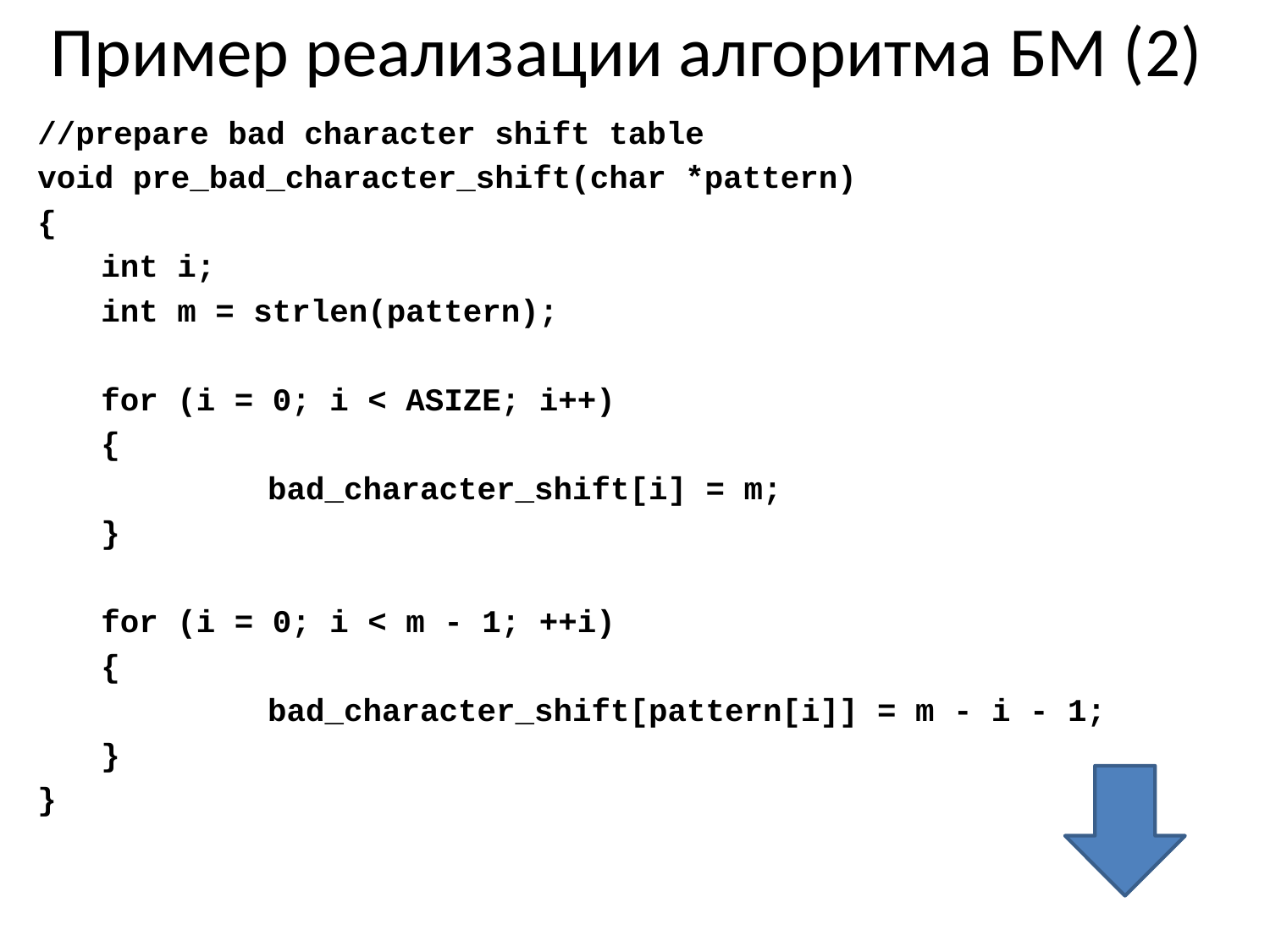

# Пример реализации алгоритма БМ (2)

//prepare bad character shift table
void pre_bad_character_shift(char *pattern)
{
int i;
int m = strlen(pattern);

for (i = 0; i < ASIZE; i++)
{
		bad_character_shift[i] = m;
}

for (i = 0; i < m - 1; ++i)
{
		bad_character_shift[pattern[i]] = m - i - 1;
}
}